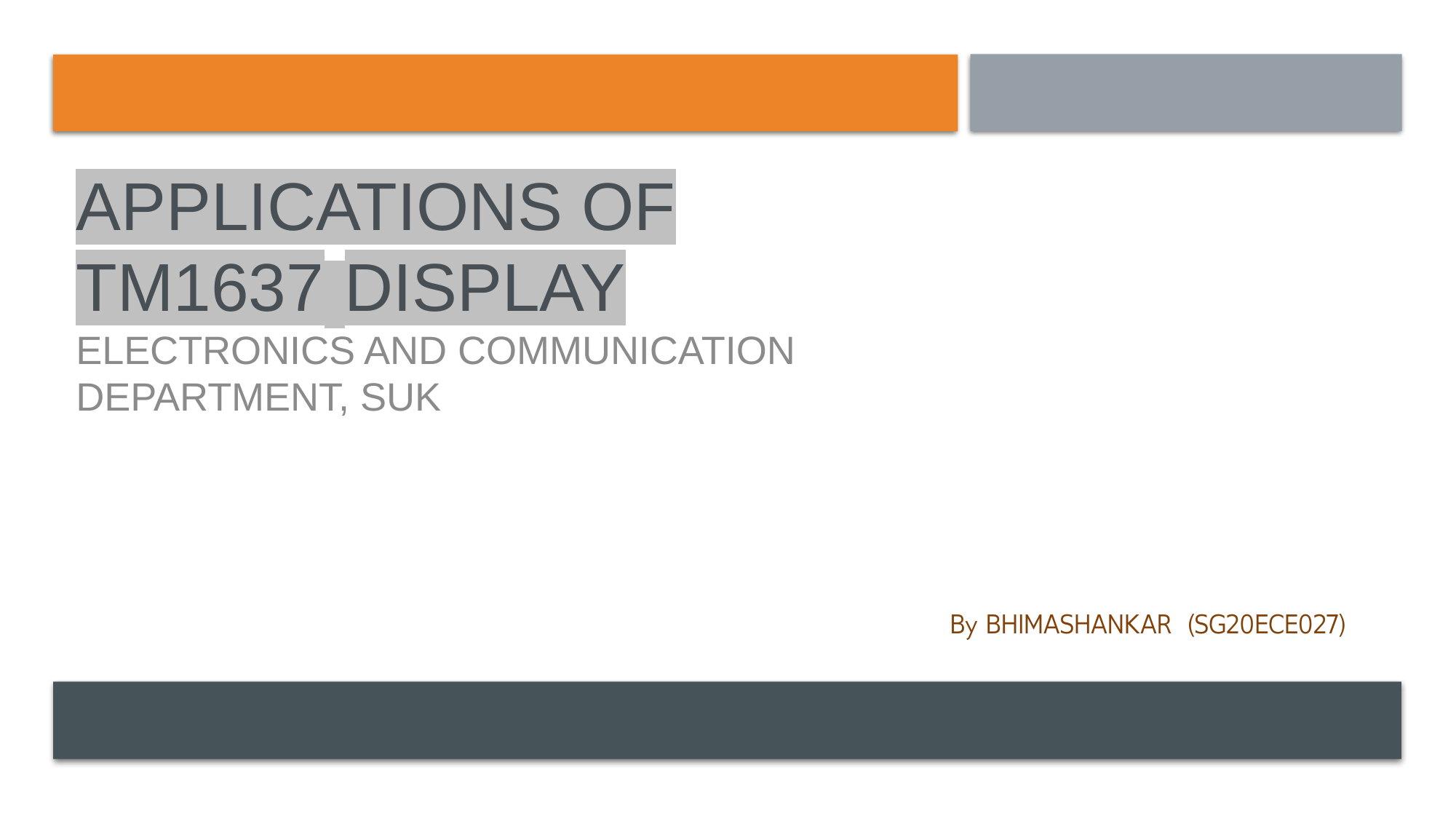

# Applications of TM1637 Display ELECTRONICS AND COMMUNICATION DEPARTMENT, SUK

By BHIMASHANKAR  (SG20ECE027)